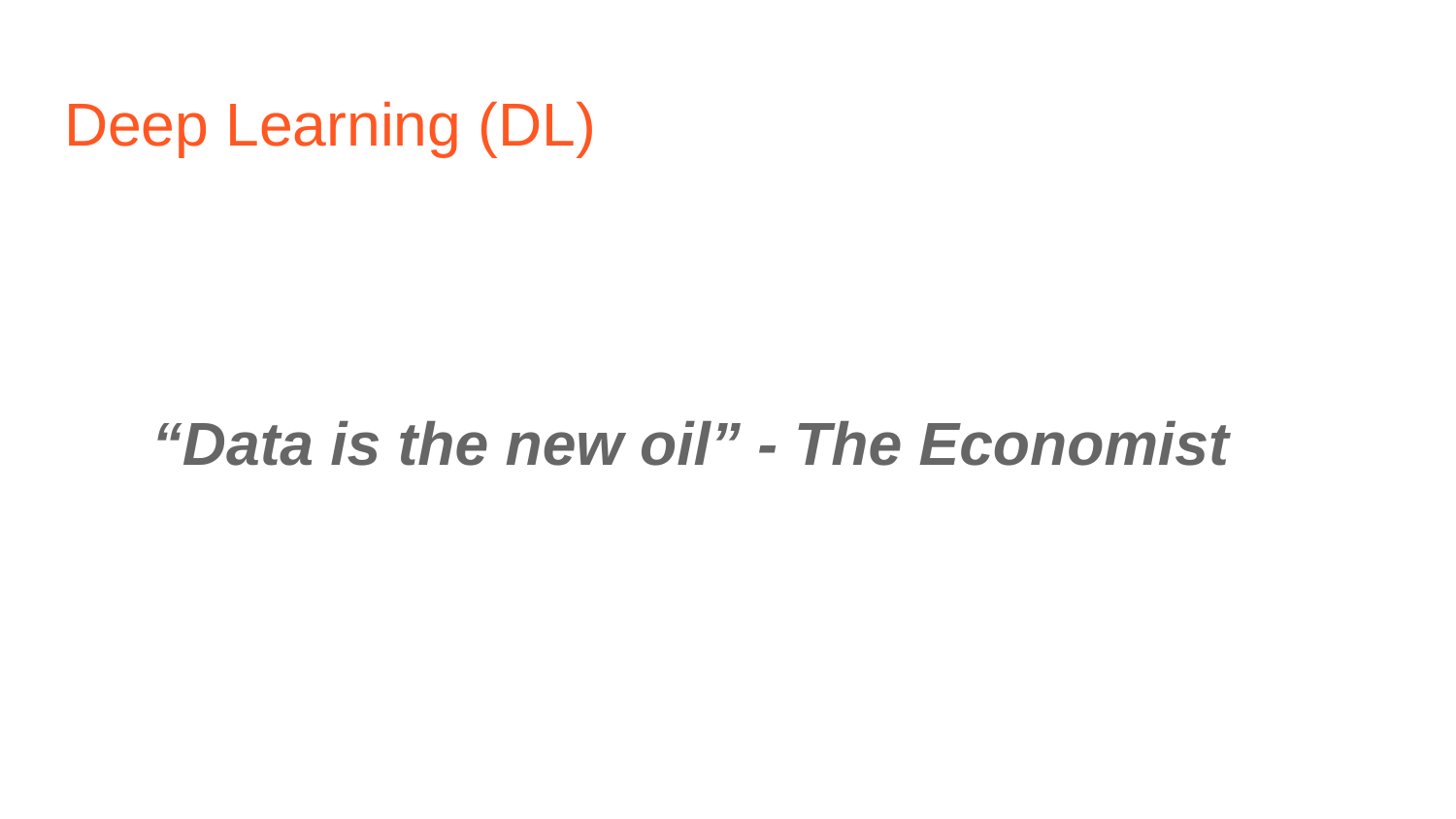

# Deep Learning (DL)
“Data is the new oil” - The Economist